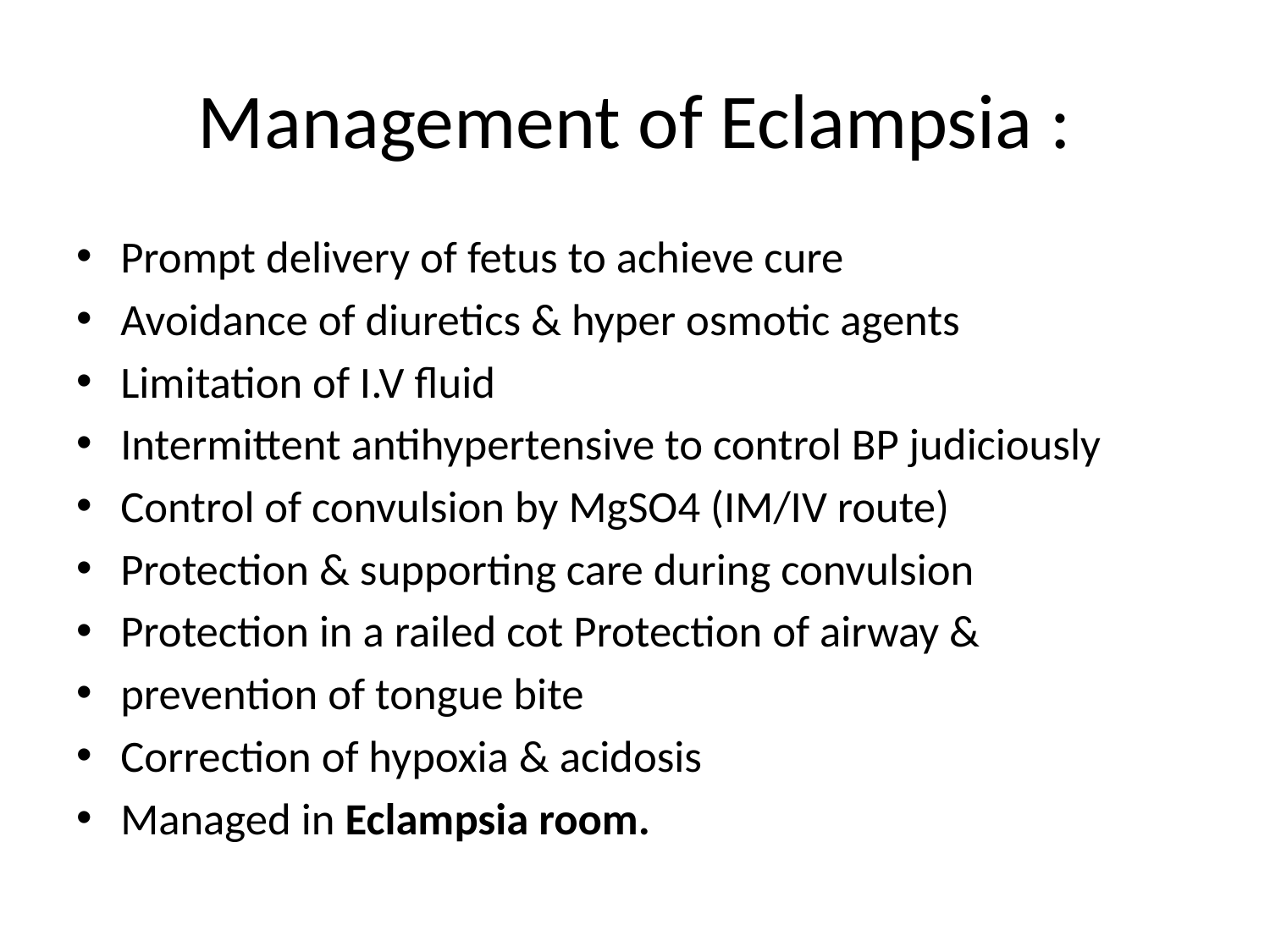

# Management of Eclampsia :
Prompt delivery of fetus to achieve cure
Avoidance of diuretics & hyper osmotic agents
Limitation of I.V fluid
Intermittent antihypertensive to control BP judiciously
Control of convulsion by MgSO4 (IM/IV route)
Protection & supporting care during convulsion
Protection in a railed cot Protection of airway &
prevention of tongue bite
Correction of hypoxia & acidosis
Managed in Eclampsia room.